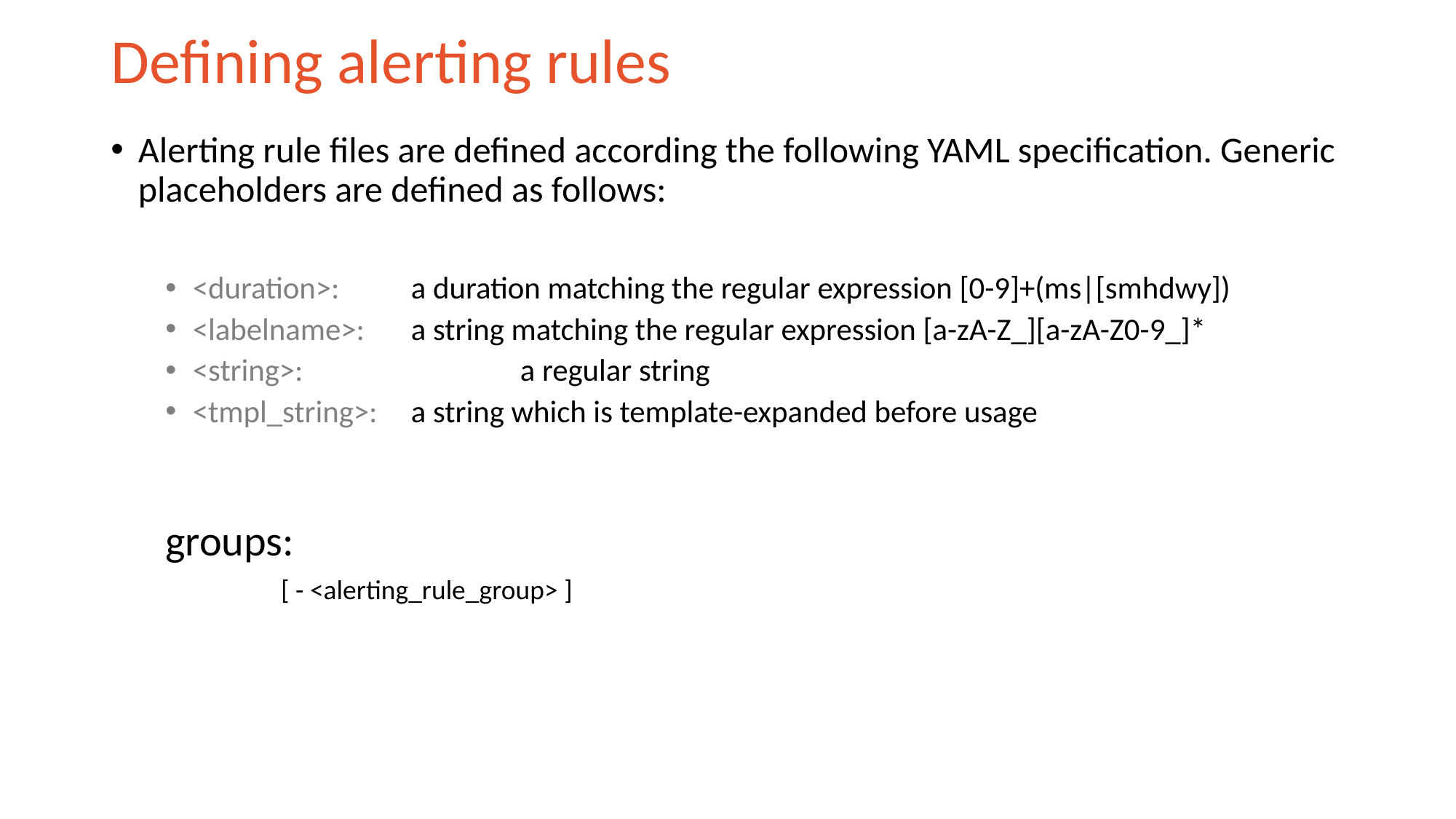

# Defining alerting rules
Alerting rule files are defined according the following YAML specification. Generic placeholders are defined as follows:

<duration>: 	a duration matching the regular expression [0-9]+(ms|[smhdwy])
<labelname>: 	a string matching the regular expression [a-zA-Z_][a-zA-Z0-9_]*
<string>: 		a regular string
<tmpl_string>: 	a string which is template-expanded before usage

groups:
 	 [ - <alerting_rule_group> ]